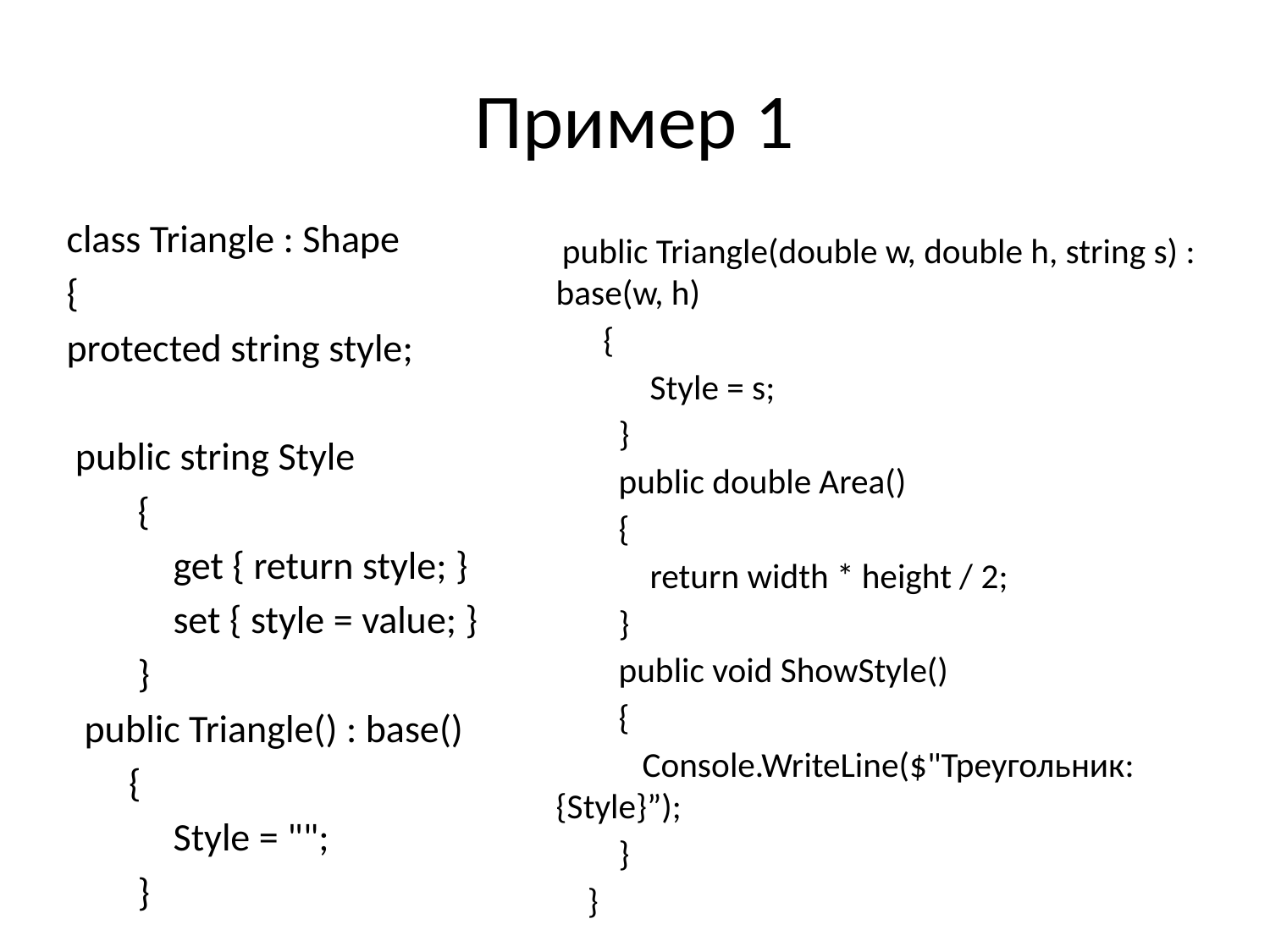

Пример 1
class Triangle : Shape
{
protected string style;

 public string Style
        {
            get { return style; }
            set { style = value; }
        }
  public Triangle() : base()
       {
            Style = "";
        }

 public Triangle(double w, double h, string s) : base(w, h)
      {
            Style = s;
        }
        public double Area()
        {
            return width * height / 2;
        }
        public void ShowStyle()
        {
           Console.WriteLine($"Треугольник: {Style}”);
        }
    }